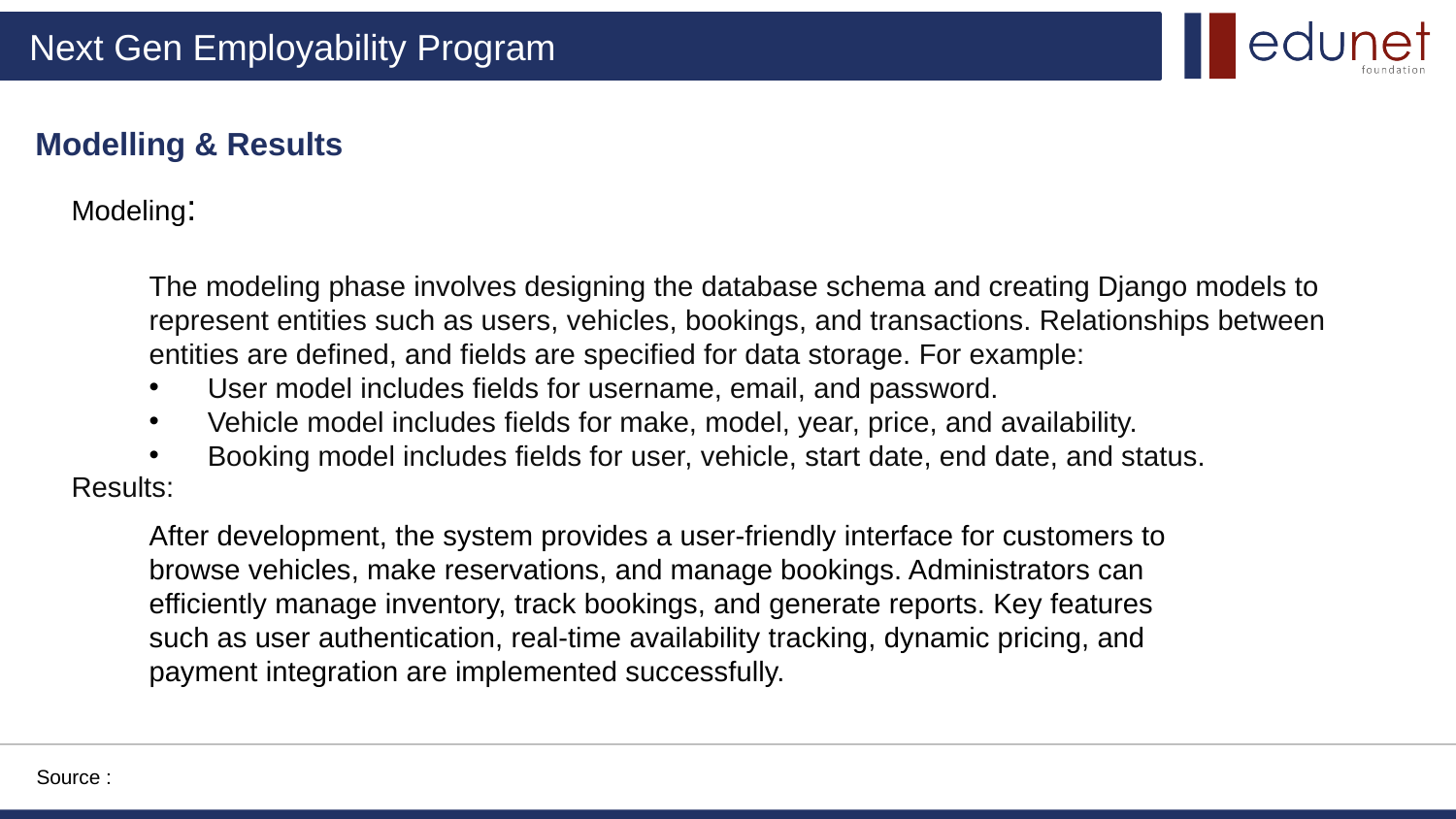

Modelling & Results
Modeling:

The modeling phase involves designing the database schema and creating Django models to represent entities such as users, vehicles, bookings, and transactions. Relationships between entities are defined, and fields are specified for data storage. For example:
   User model includes fields for username, email, and password.
   Vehicle model includes fields for make, model, year, price, and availability.
   Booking model includes fields for user, vehicle, start date, end date, and status.

Results:
After development, the system provides a user-friendly interface for customers to browse vehicles, make reservations, and manage bookings. Administrators can efficiently manage inventory, track bookings, and generate reports. Key features such as user authentication, real-time availability tracking, dynamic pricing, and payment integration are implemented successfully.
Source :